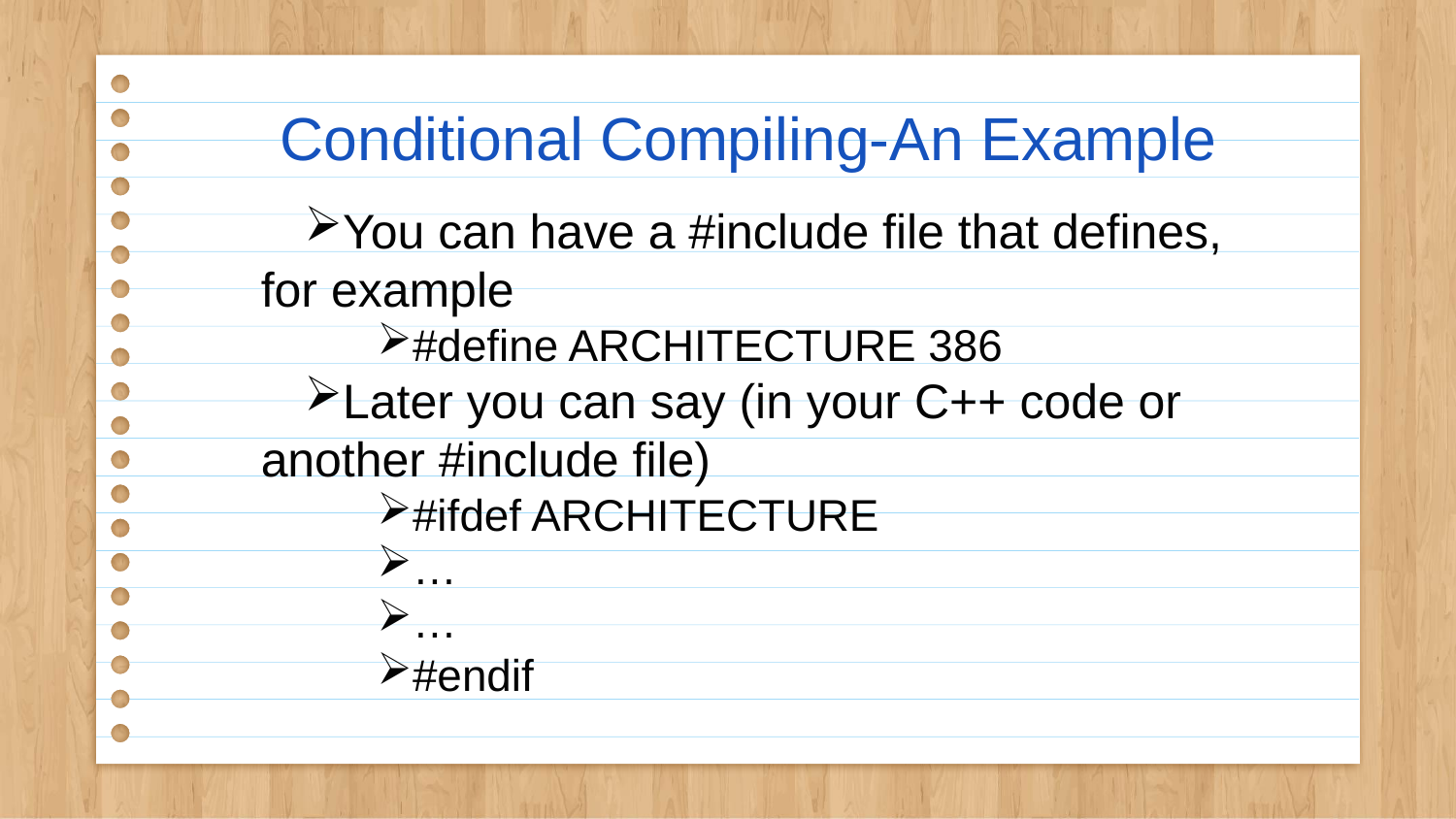

# Conditional Compiling-An Example
You can have a #include file that defines, for example
#define ARCHITECTURE 386
Later you can say (in your C++ code or another #include file)
#ifdef ARCHITECTURE
…
…
#endif